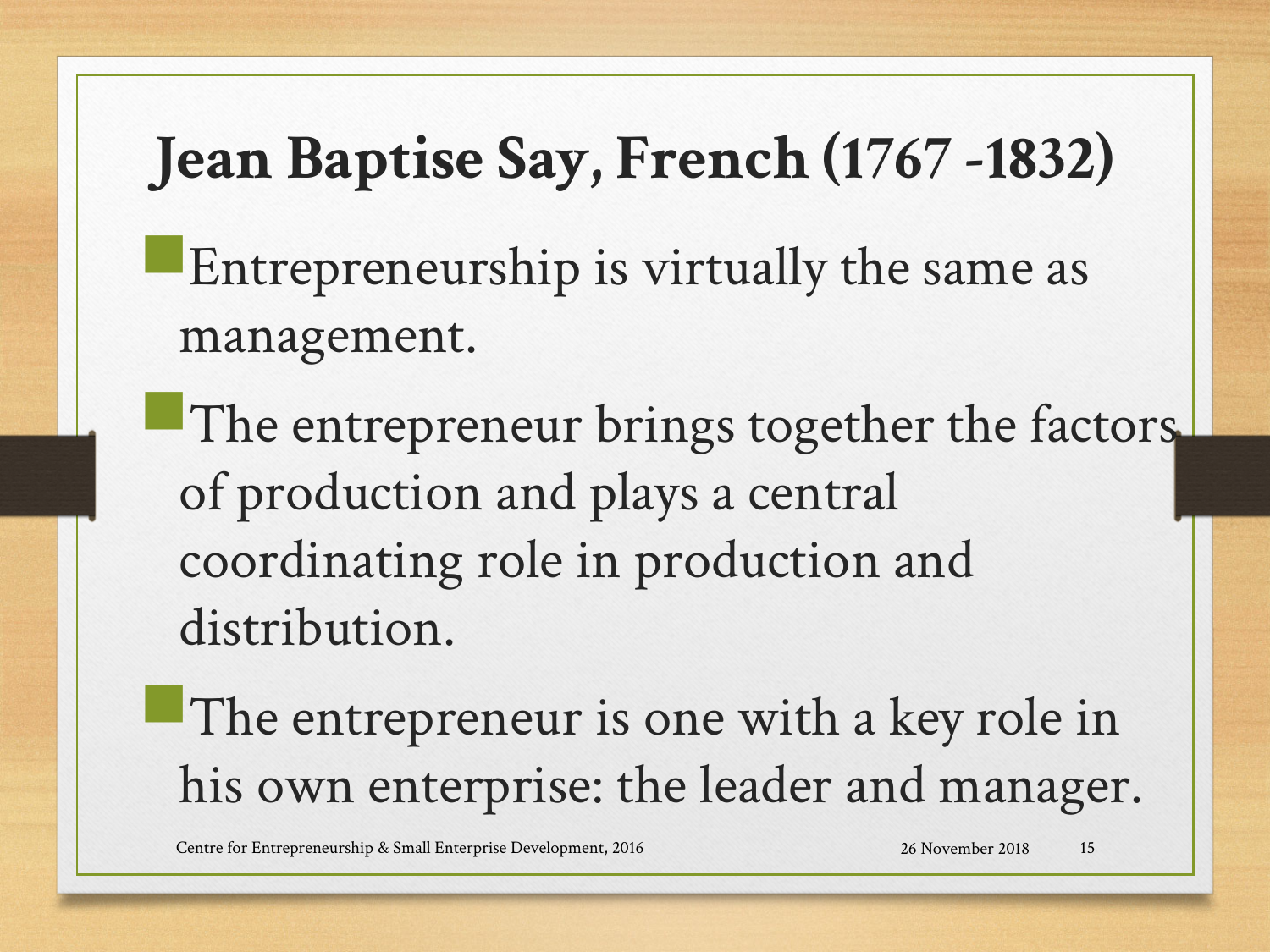

Jean Baptise Say, French (1767 -1832)
Entrepreneurship is virtually the same as management.
The entrepreneur brings together the factors of production and plays a central coordinating role in production and distribution.
The entrepreneur is one with a key role in his own enterprise: the leader and manager.

Centre for Entrepreneurship & Small Enterprise Development, 2016
26 November 2018
15